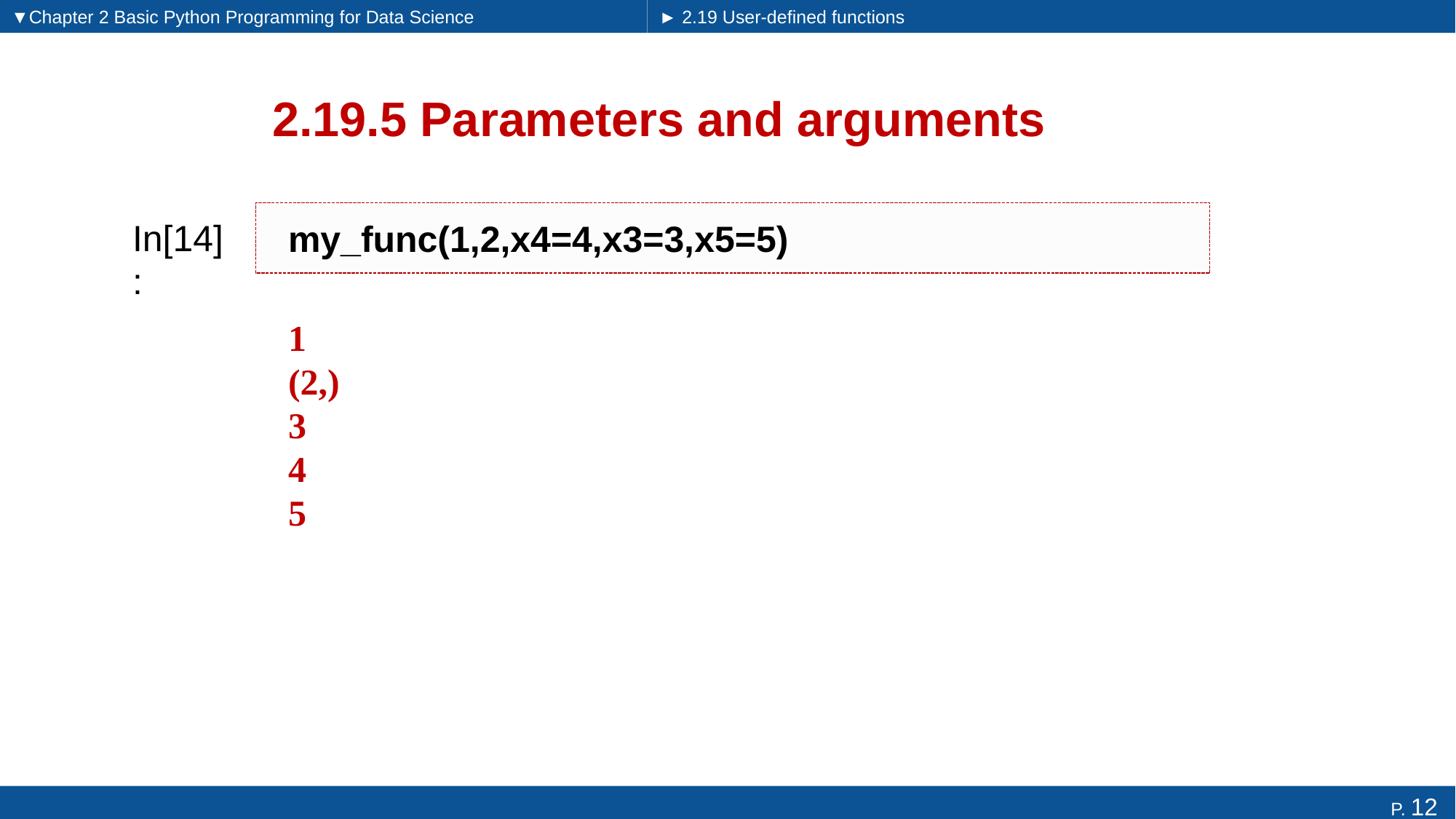

▼Chapter 2 Basic Python Programming for Data Science
► 2.19 User-defined functions
# 2.19.5 Parameters and arguments
my_func(1,2,x4=4,x3=3,x5=5)
In[14]:
1
(2,)
3
4
5